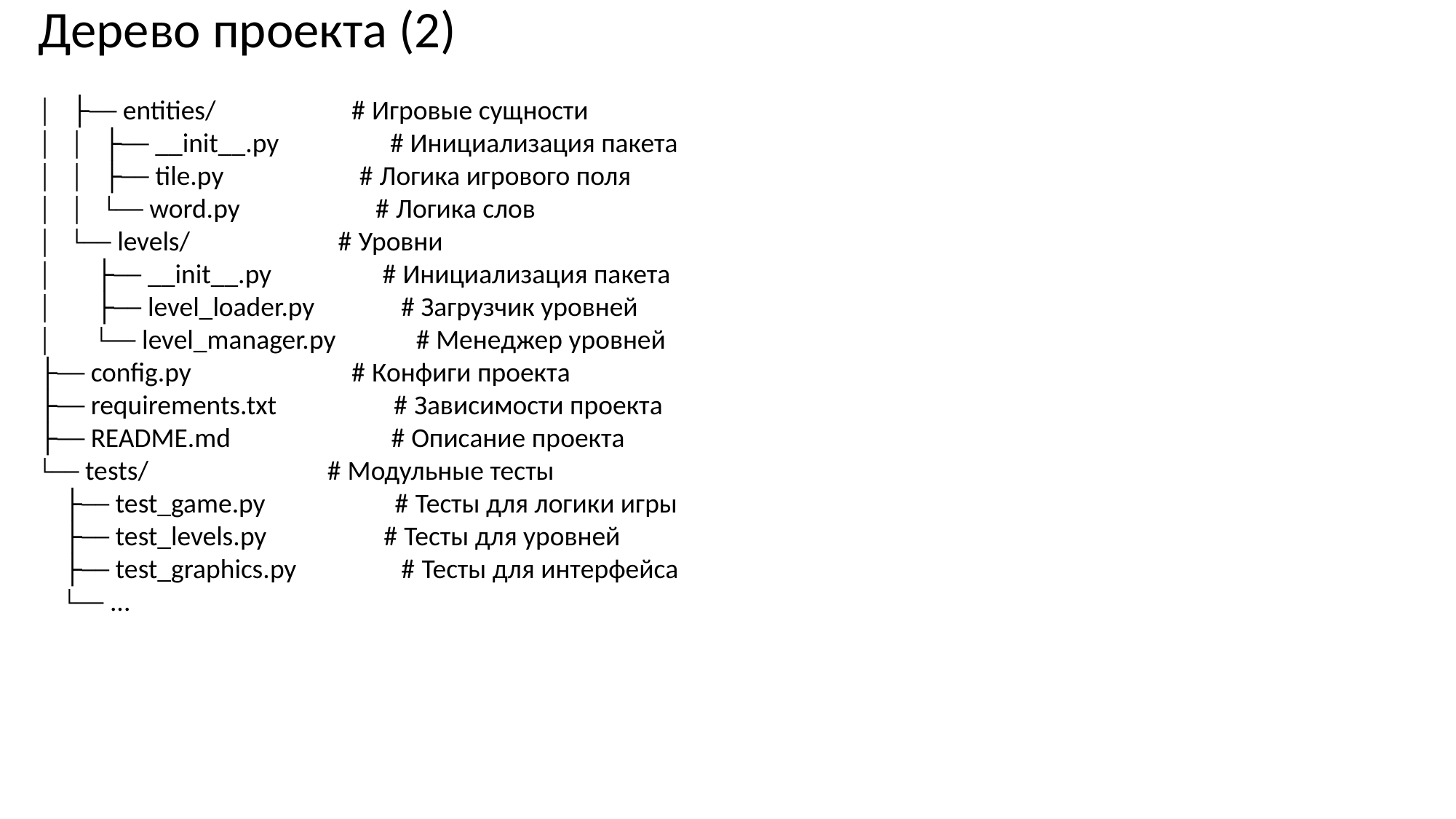

# Дерево проекта (2)
│   ├── entities/                      # Игровые сущности
│   │   ├── __init__.py                  # Инициализация пакета
│   │   ├── tile.py                      # Логика игрового поля
│   │   └── word.py                      # Логика слов
│   └── levels/                        # Уровни
│       ├── __init__.py                  # Инициализация пакета
│       ├── level_loader.py              # Загрузчик уровней
│       └── level_manager.py             # Менеджер уровней
├── config.py                          # Конфиги проекта
├── requirements.txt                   # Зависимости проекта
├── README.md                          # Описание проекта
└── tests/                             # Модульные тесты
    ├── test_game.py                     # Тесты для логики игры
    ├── test_levels.py                   # Тесты для уровней
    ├── test_graphics.py                 # Тесты для интерфейса
    └── ...